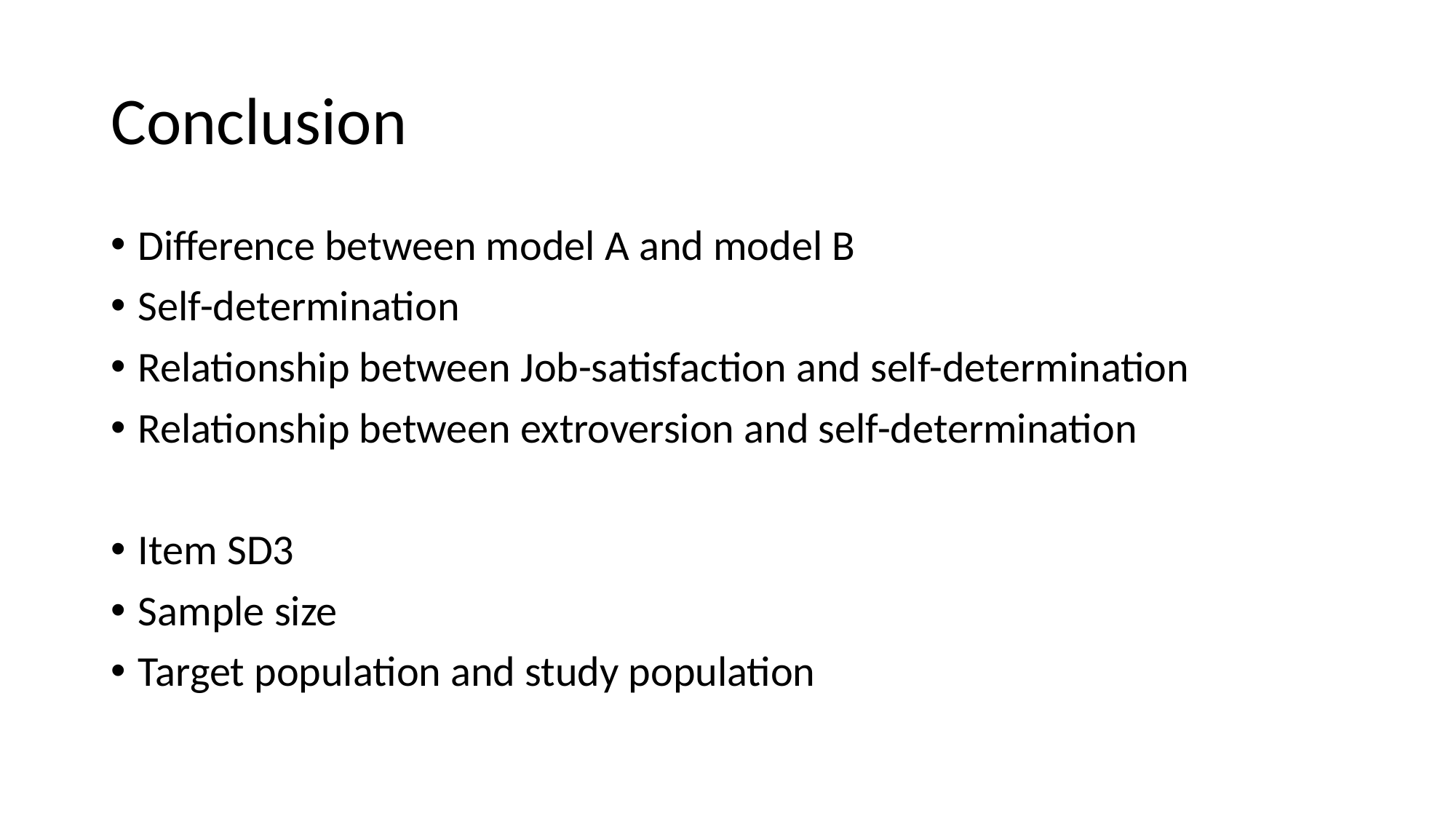

# Conclusion
Difference between model A and model B
Self-determination
Relationship between Job-satisfaction and self-determination
Relationship between extroversion and self-determination

Item SD3
Sample size
Target population and study population